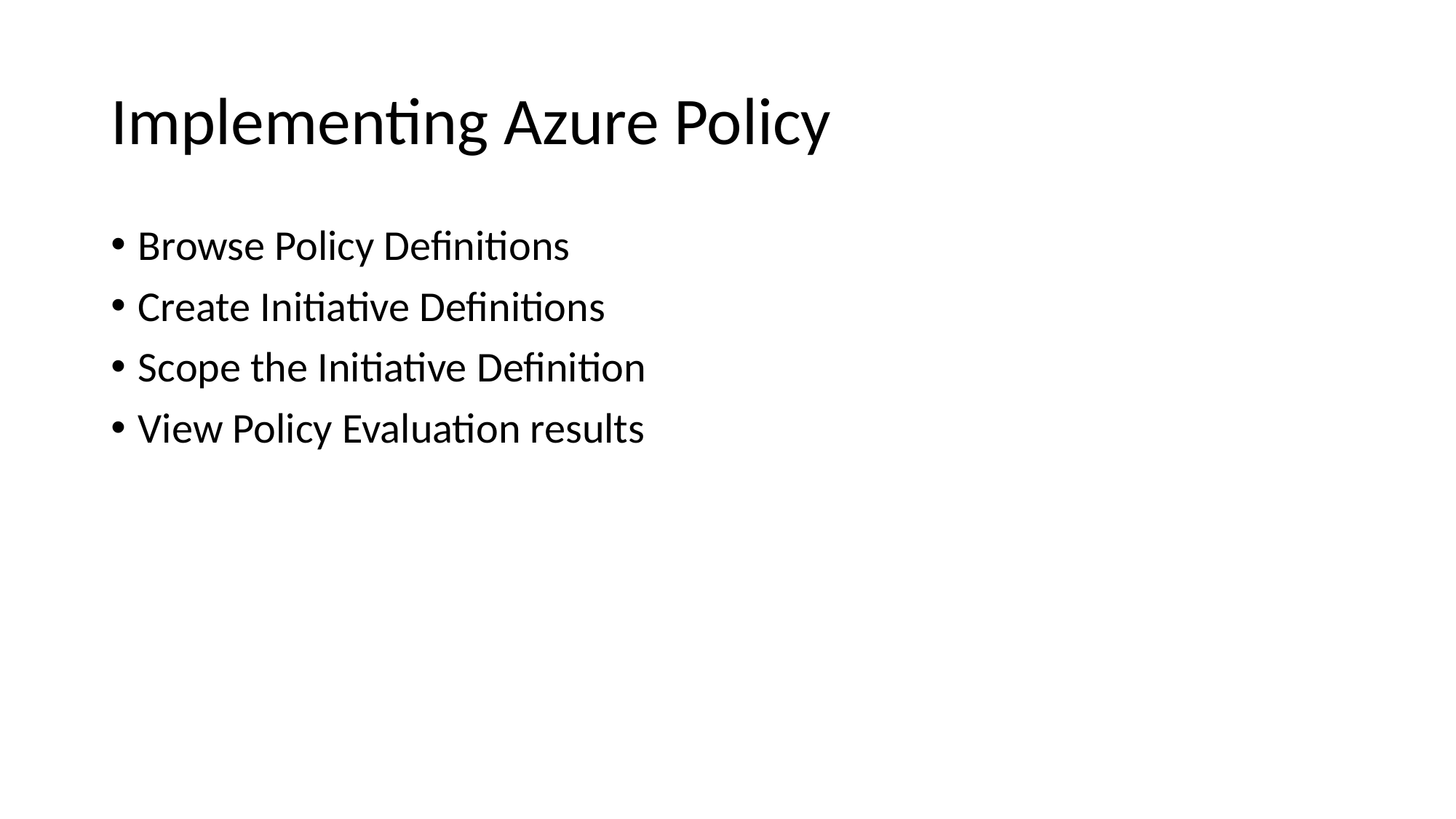

# Implementing Azure Policy
Browse Policy Definitions
Create Initiative Definitions
Scope the Initiative Definition
View Policy Evaluation results